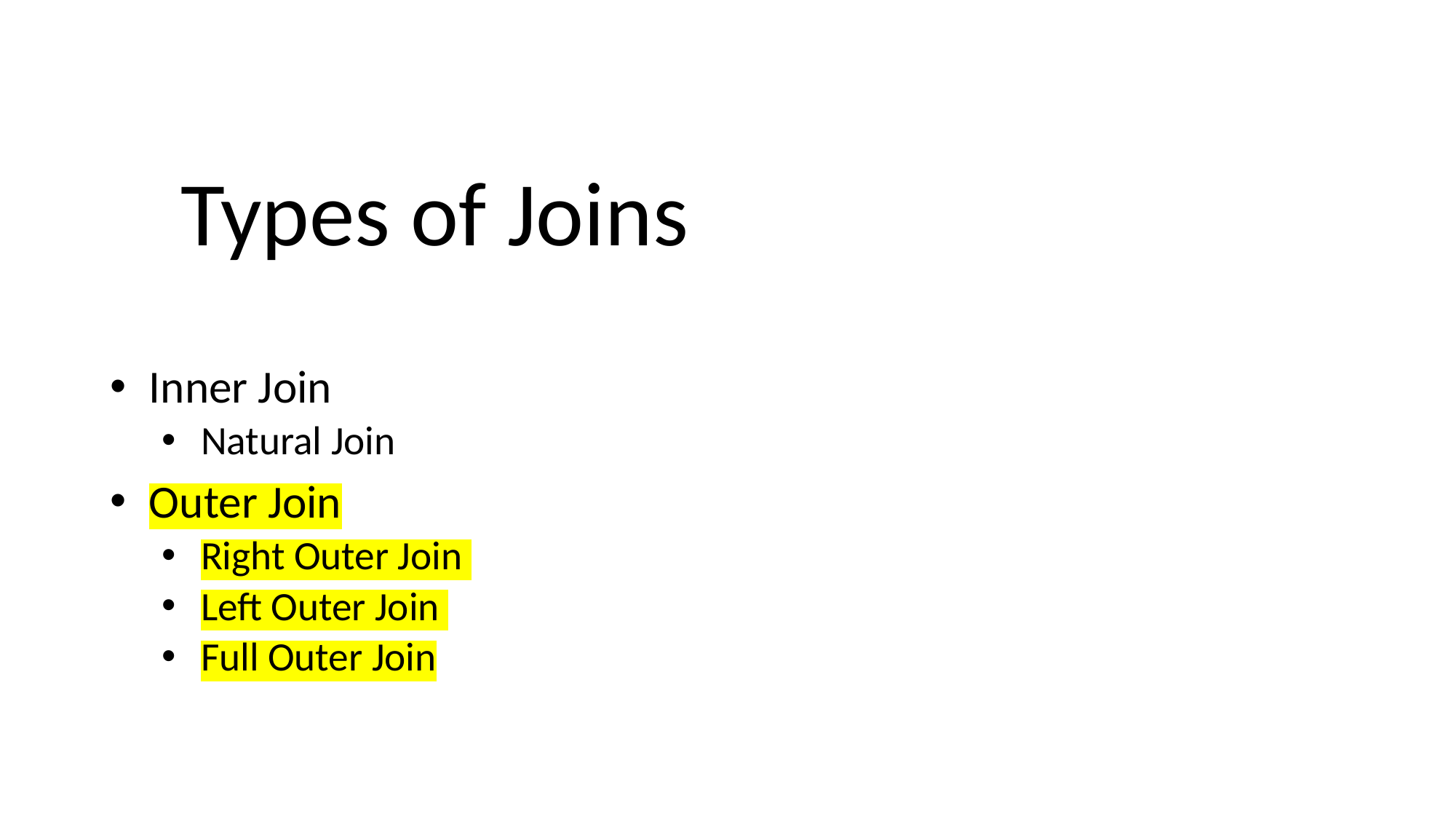

# Types of Joins
Inner Join
Natural Join
Outer Join
Right Outer Join
Left Outer Join
Full Outer Join